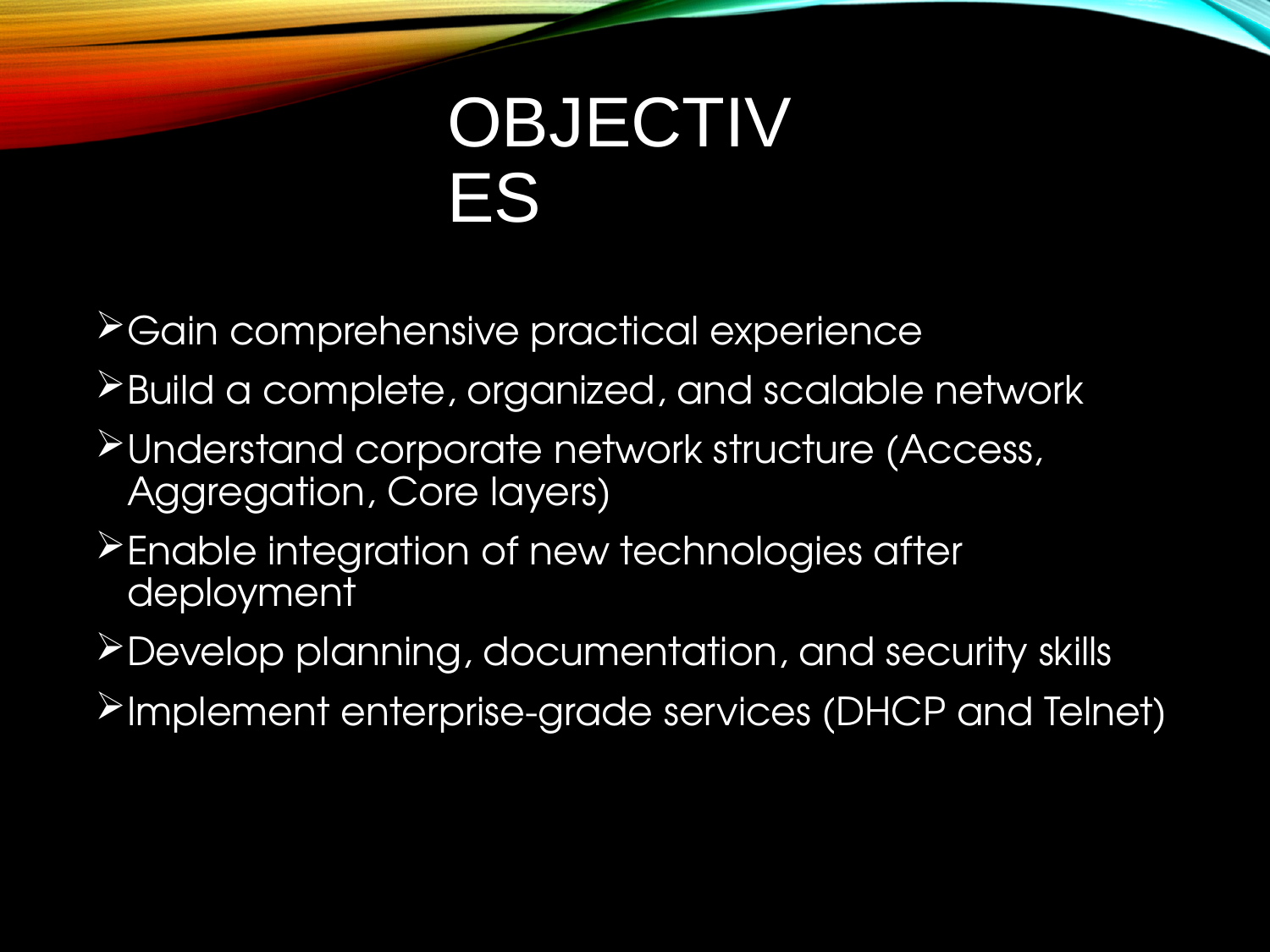

# Objectives
Gain comprehensive practical experience
Build a complete, organized, and scalable network
Understand corporate network structure (Access, Aggregation, Core layers)
Enable integration of new technologies after deployment
Develop planning, documentation, and security skills
Implement enterprise-grade services (DHCP and Telnet)